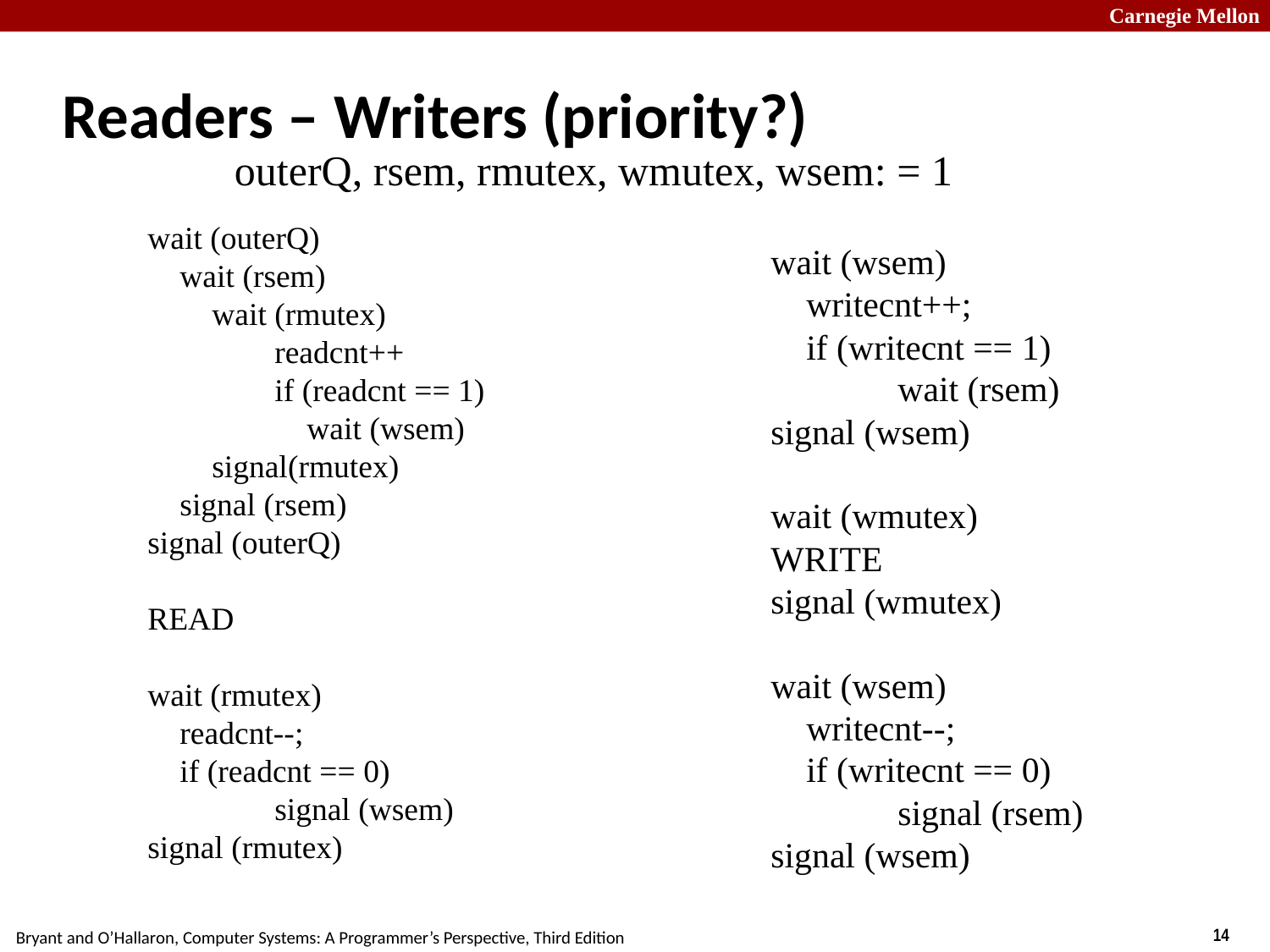

# Readers – Writers (priority?)
outerQ, rsem, rmutex, wmutex, wsem: = 1
wait (outerQ)
    wait (rsem)
        wait (rmutex)
	readcnt++
	if (readcnt == 1)
	    wait (wsem)
        signal(rmutex)
    signal (rsem)
signal (outerQ)

READ

wait (rmutex)
    readcnt--;
    if (readcnt == 0)
	signal (wsem)
signal (rmutex)
wait (wsem)
    writecnt++;
    if (writecnt == 1)
	wait (rsem)
signal (wsem)

wait (wmutex)
WRITE
signal (wmutex)

wait (wsem)
    writecnt--;
    if (writecnt == 0)
	signal (rsem)
signal (wsem)